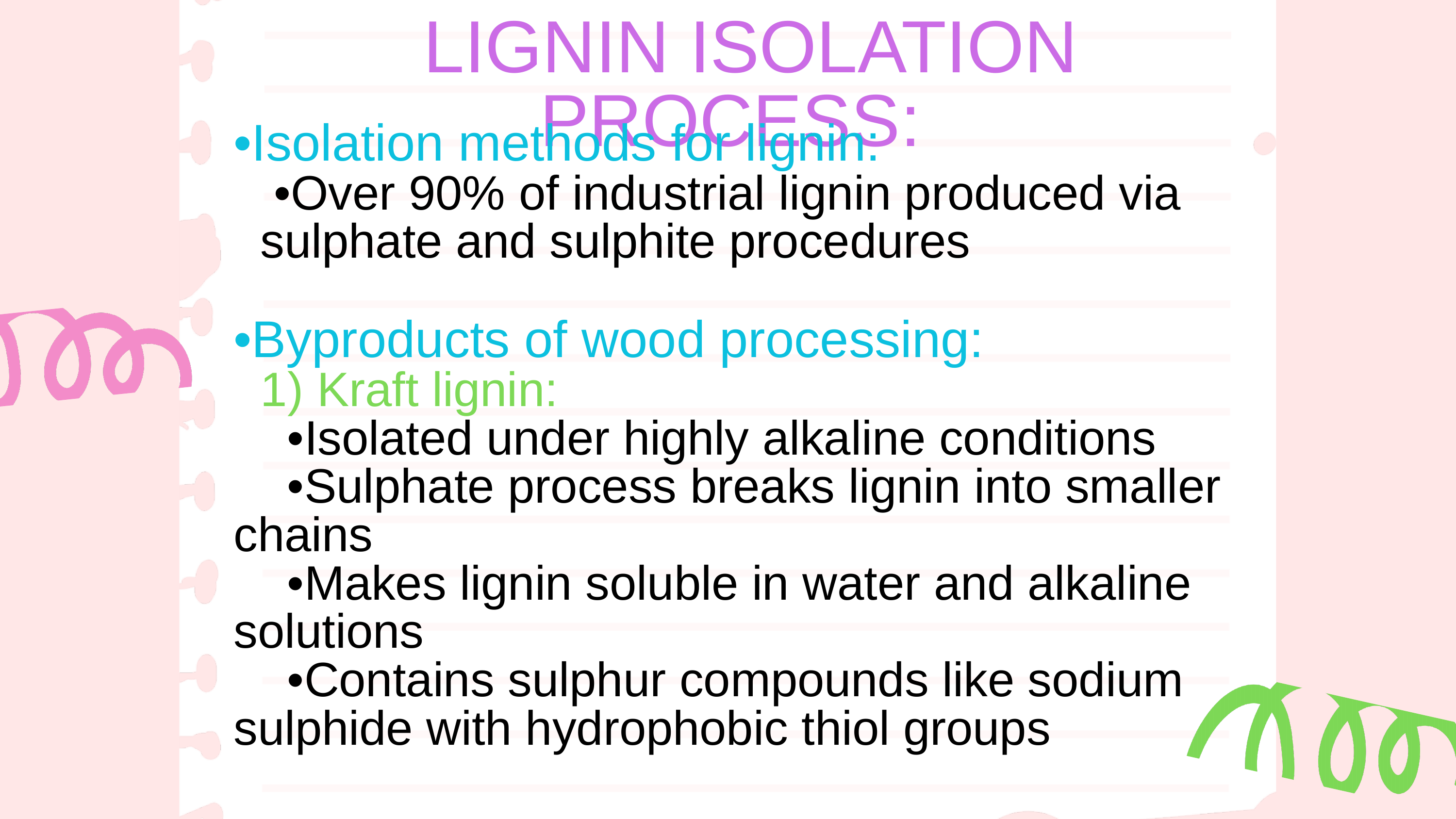

LIGNIN ISOLATION PROCESS:

•Isolation methods for lignin:
   •Over 90% of industrial lignin produced via       sulphate and sulphite procedures

•Byproducts of wood processing:
  1) Kraft lignin:
    •Isolated under highly alkaline conditions
    •Sulphate process breaks lignin into smaller chains
    •Makes lignin soluble in water and alkaline solutions
    •Contains sulphur compounds like sodium sulphide with hydrophobic thiol groups